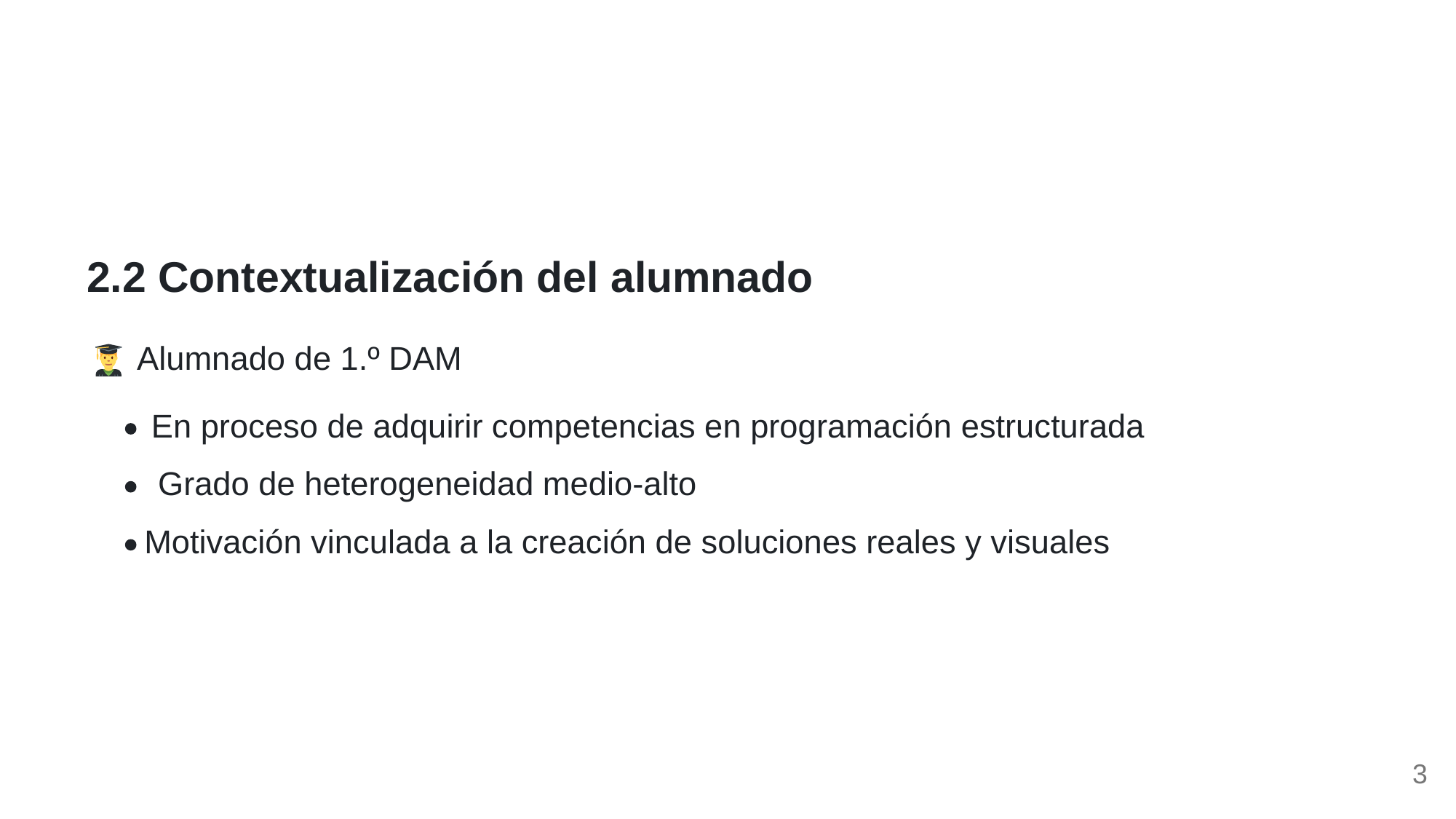

2.2 Contextualización del alumnado
 Alumnado de 1.º DAM

En proceso de adquirir competencias en programación estructurada

Grado de heterogeneidad medio-alto

Motivación vinculada a la creación de soluciones reales y visuales

3